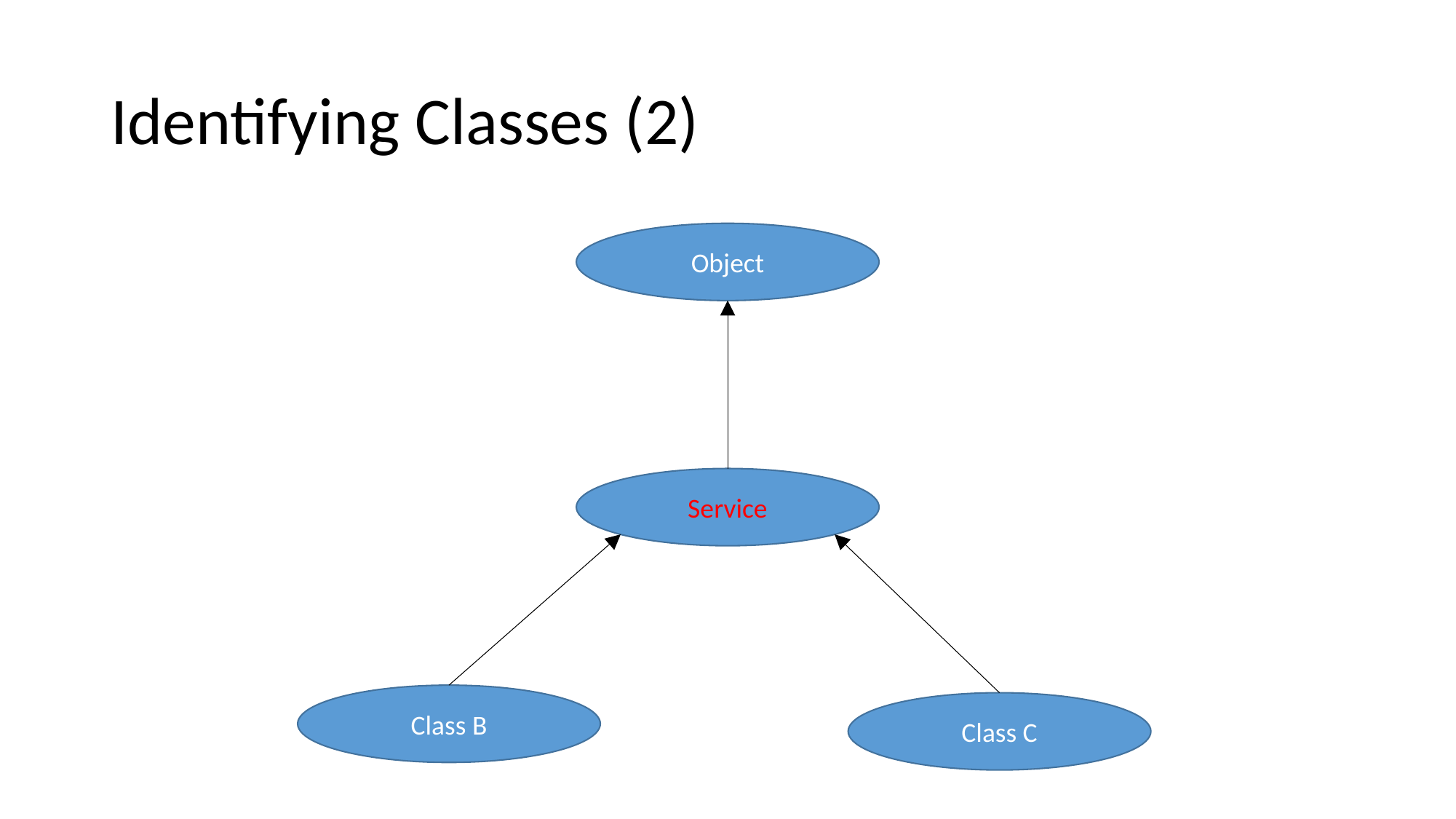

# Identifying Classes (2)
Object
Service
Class B
Class C